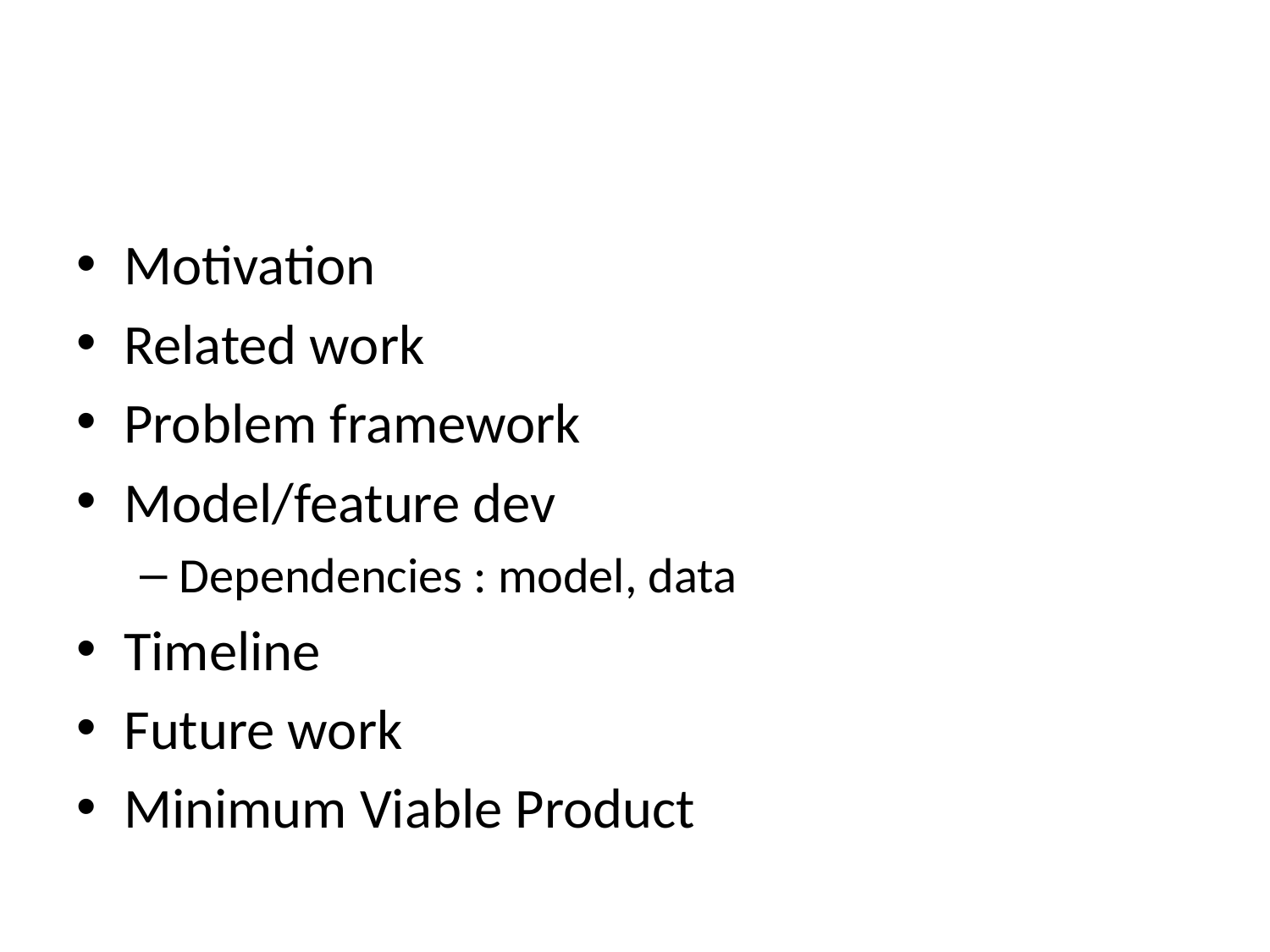

#
Motivation
Related work
Problem framework
Model/feature dev
Dependencies : model, data
Timeline
Future work
Minimum Viable Product